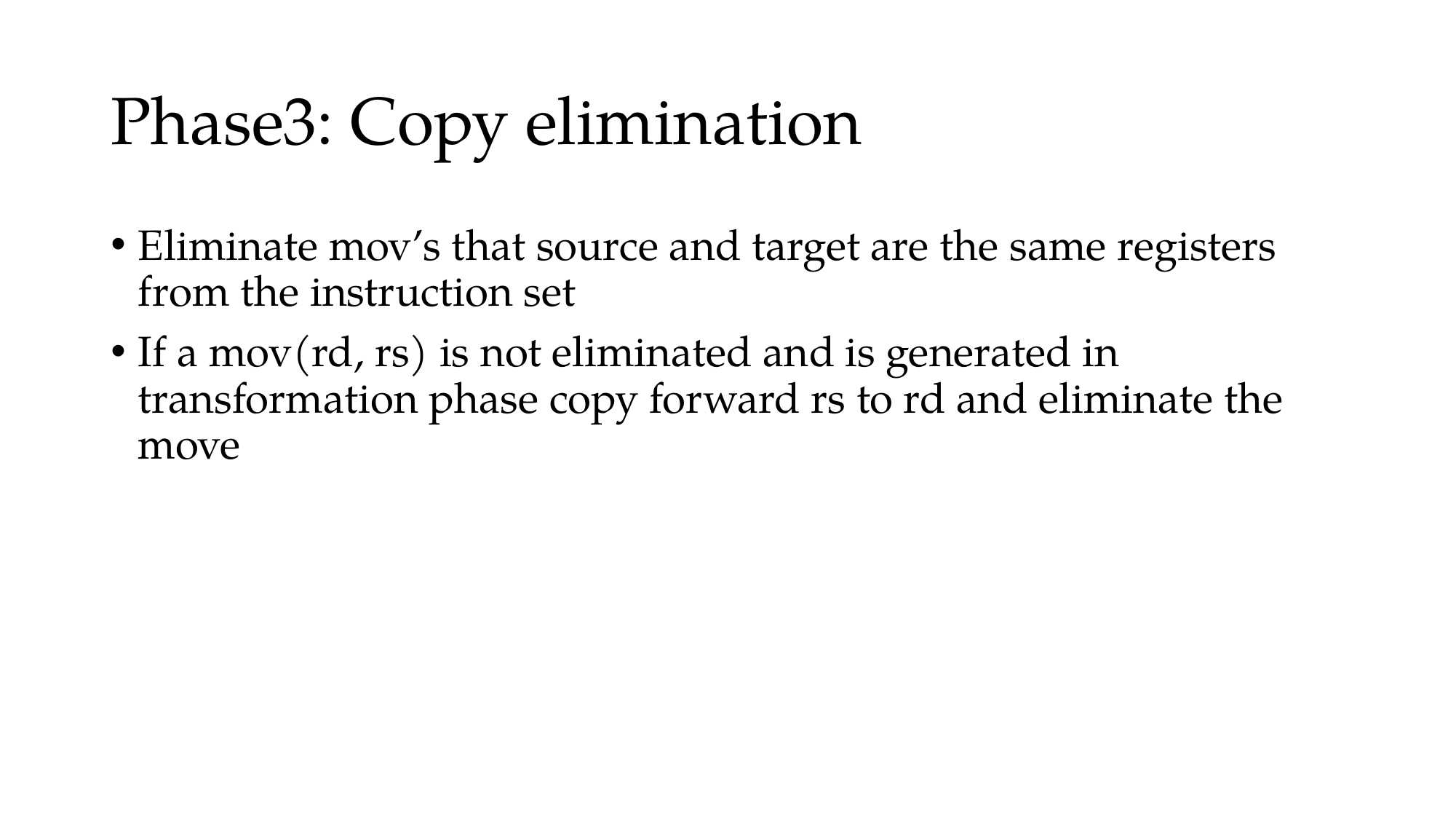

# Phase3: Copy elimination
Eliminate mov’s that source and target are the same registers from the instruction set
If a mov(rd, rs) is not eliminated and is generated in transformation phase copy forward rs to rd and eliminate the move